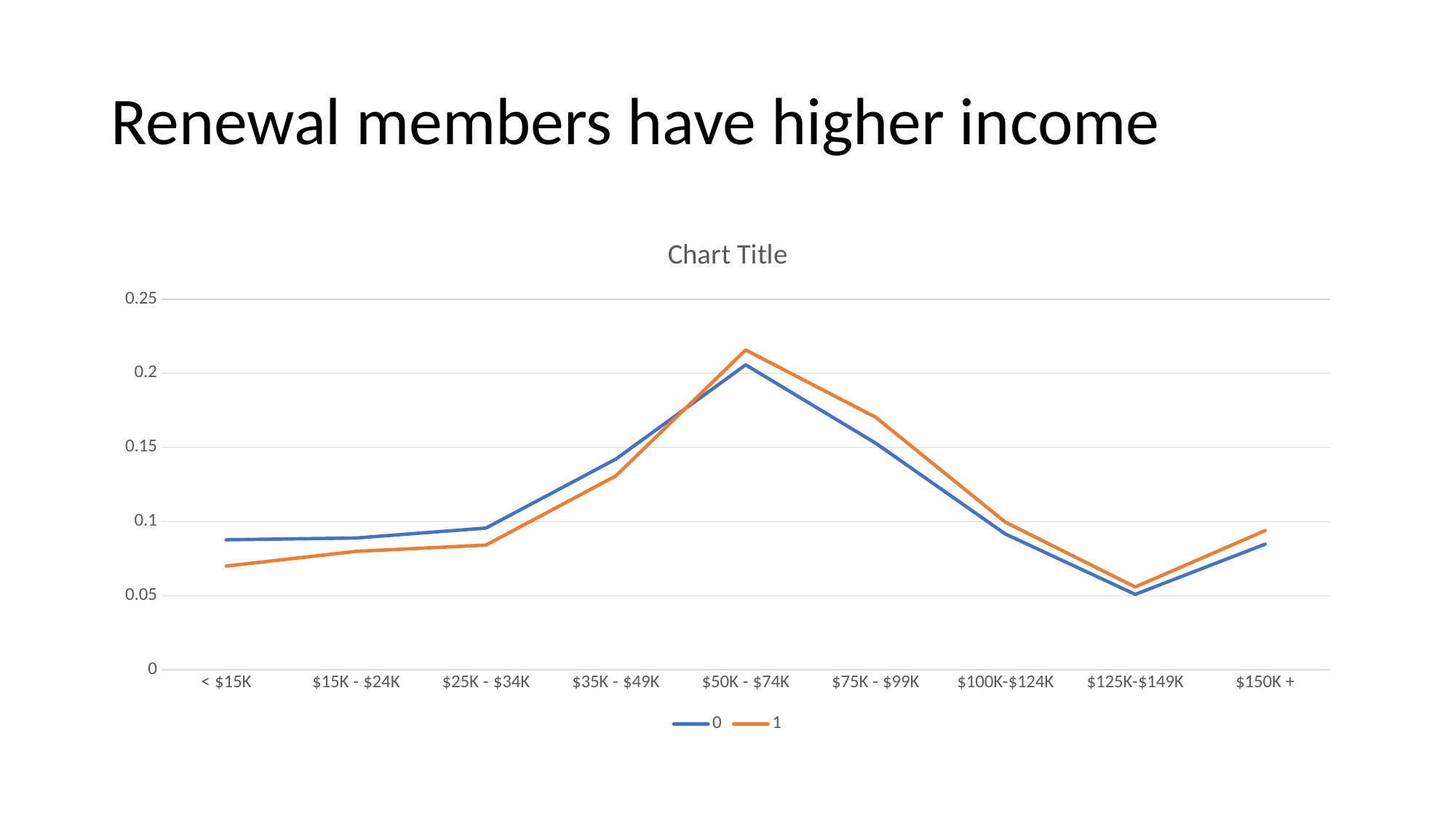

# Renewal members have higher income

### Chart:

| Category | 0 | 1 |
|---|---|---|
| < $15K | 0.08769414873725412 | 0.06994214876033057 |
| $15K - $24K | 0.08887836254394056 | 0.07987603305785124 |
| $25K - $34K | 0.09558475231233328 | 0.08411570247933885 |
| $35K - $49K | 0.142093191393882 | 0.13077685950413223 |
| $50K - $74K | 0.20567924010869837 | 0.21565289256198347 |
| $75K - $99K | 0.15290070055595723 | 0.17040495867768596 |
| $100K-$124K | 0.09158335618658224 | 0.09952892561983472 |
| $125K-$149K | 0.05088379746204283 | 0.05584297520661157 |
| $150K + | 0.08470245069930941 | 0.0938595041322314 |